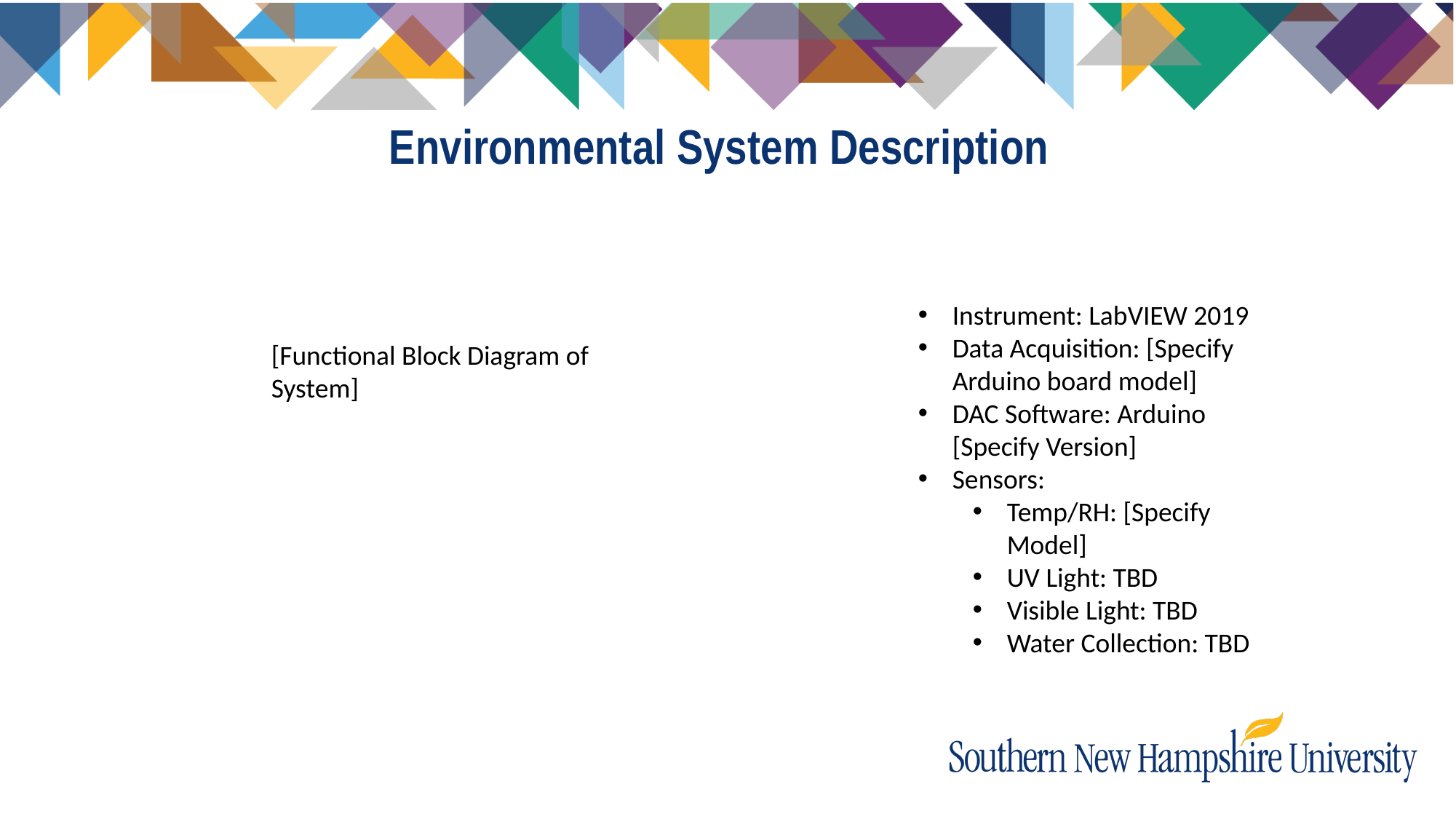

# Environmental System Description
Instrument: LabVIEW 2019
Data Acquisition: [Specify Arduino board model]
DAC Software: Arduino [Specify Version]
Sensors:
Temp/RH: [Specify Model]
UV Light: TBD
Visible Light: TBD
Water Collection: TBD
[Functional Block Diagram of System]